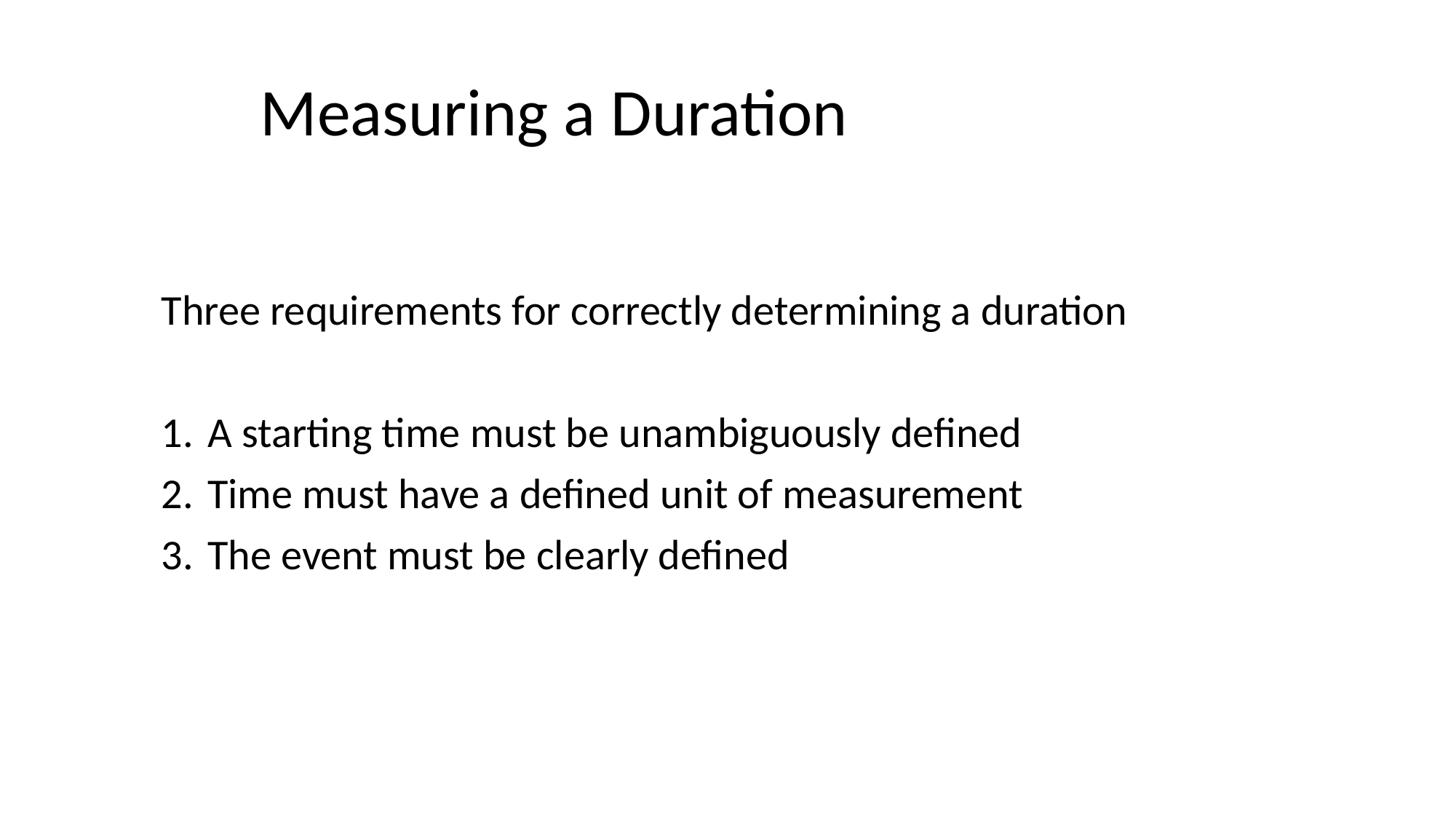

# Measuring a Duration
Three requirements for correctly determining a duration

A starting time must be unambiguously defined
Time must have a defined unit of measurement
The event must be clearly defined